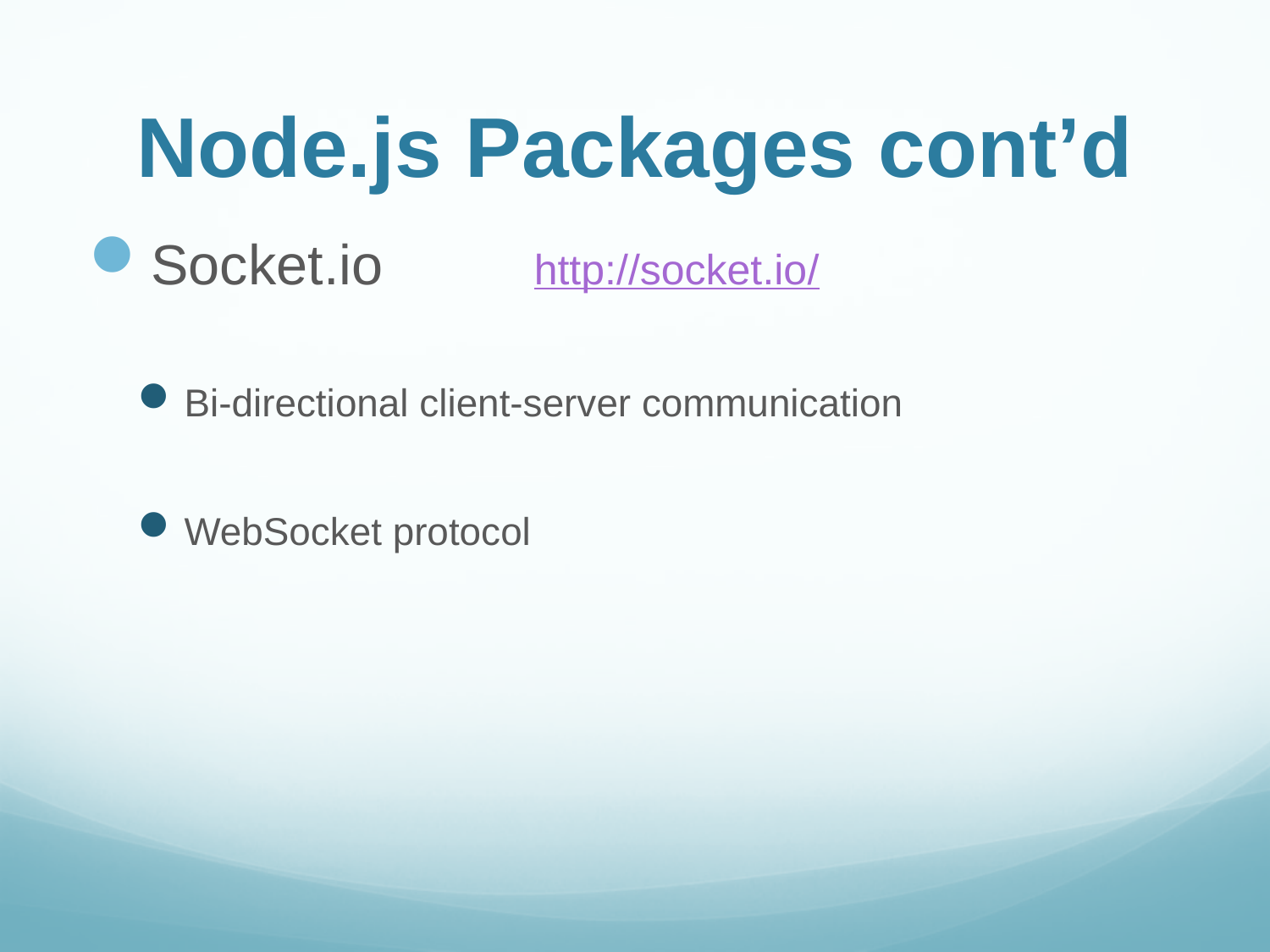

# Node.js Packages cont’d
Socket.io		 http://socket.io/

Bi-directional client-server communication

WebSocket protocol